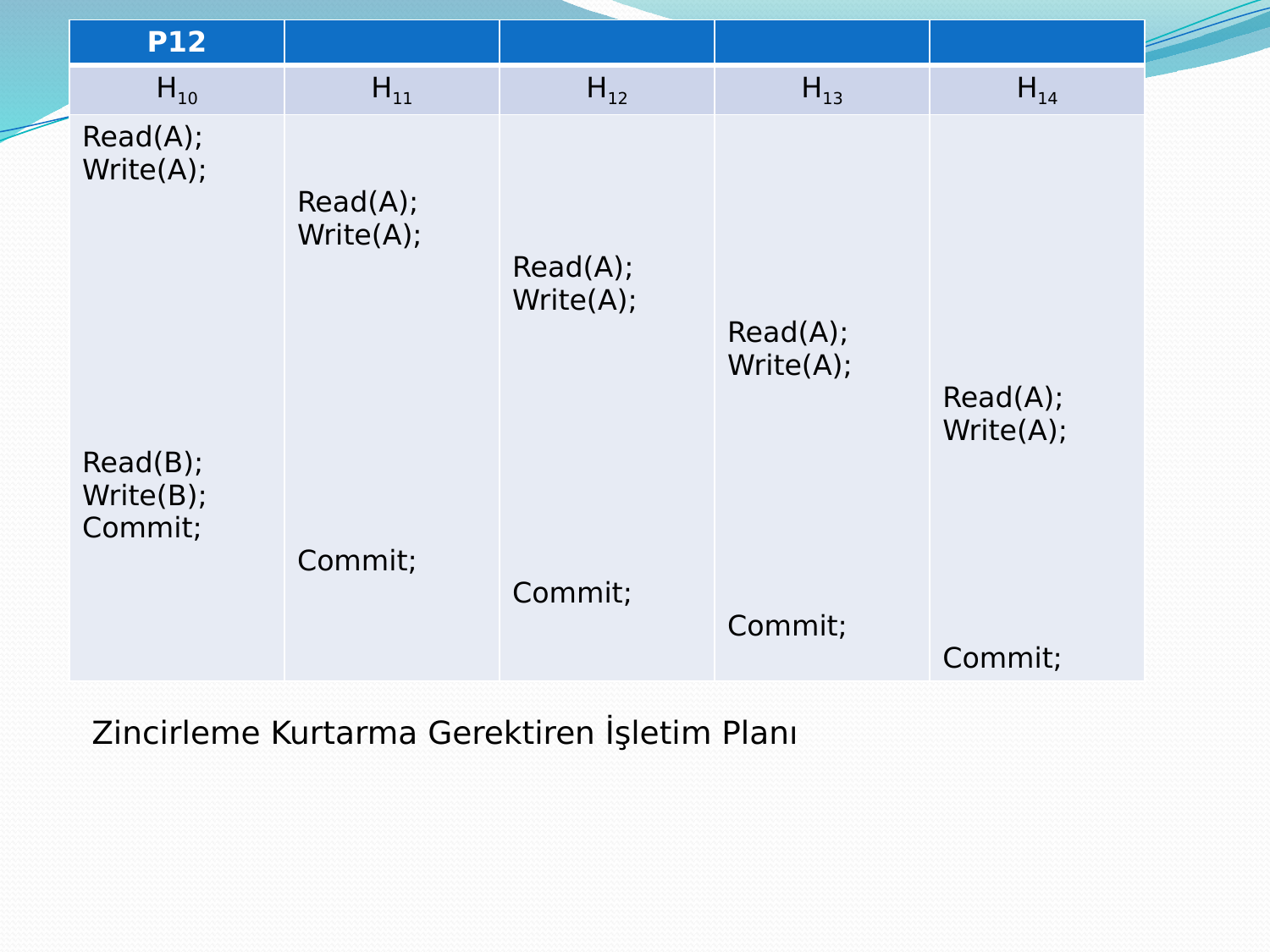

| P12 |  |  |  |  |
| --- | --- | --- | --- | --- |
| H10 | H11 | H12 | H13 | H14 |
| Read(A); Write(A); Read(B); Write(B); Commit; | Read(A); Write(A); Commit; | Read(A); Write(A); Commit; | Read(A); Write(A); Commit; | Read(A); Write(A); Commit; |
Zincirleme Kurtarma Gerektiren İşletim Planı